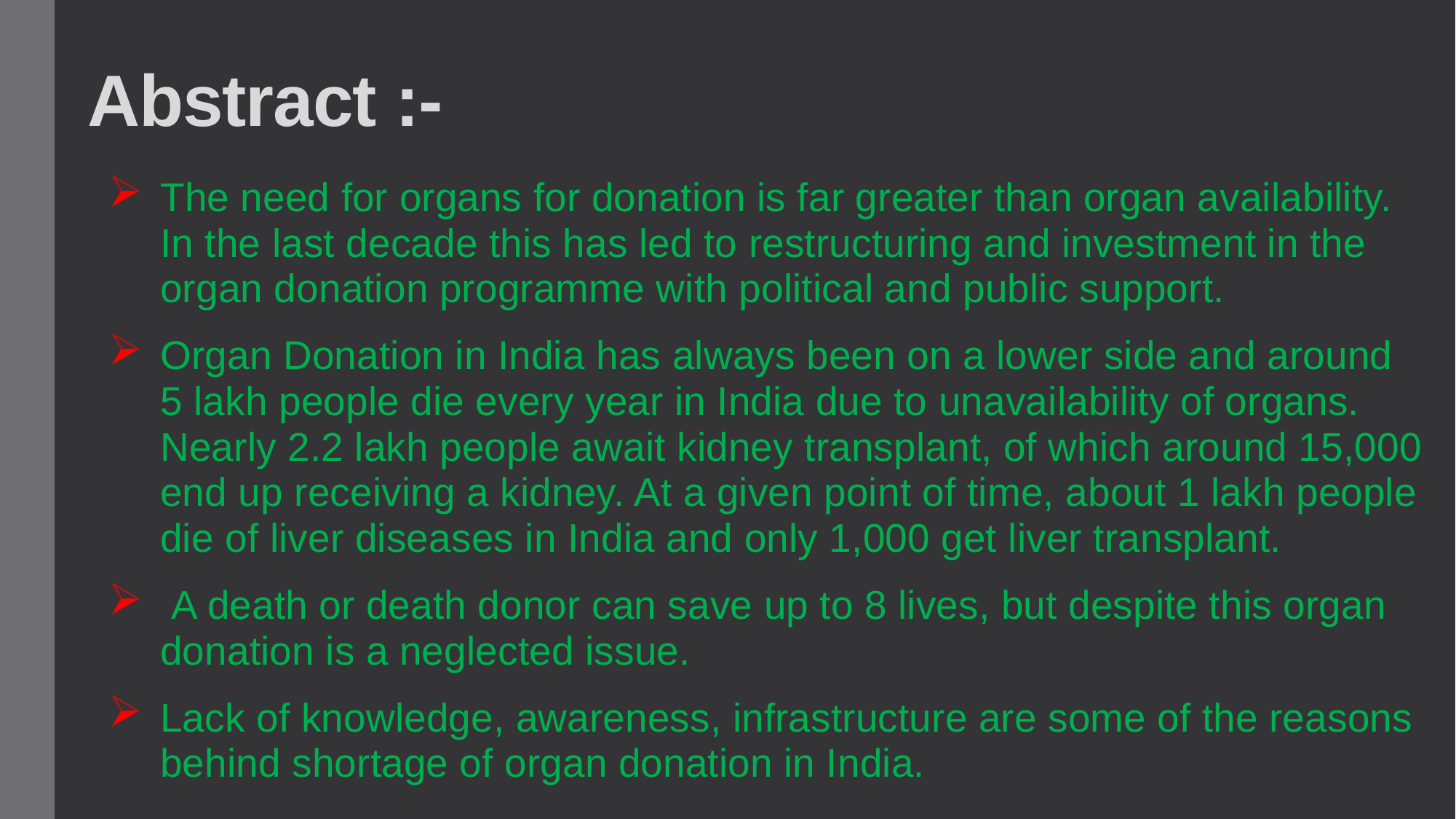

# Abstract :-
The need for organs for donation is far greater than organ availability. In the last decade this has led to restructuring and investment in the organ donation programme with political and public support.
Organ Donation in India has always been on a lower side and around 5 lakh people die every year in India due to unavailability of organs. Nearly 2.2 lakh people await kidney transplant, of which around 15,000 end up receiving a kidney. At a given point of time, about 1 lakh people die of liver diseases in India and only 1,000 get liver transplant.
 A death or death donor can save up to 8 lives, but despite this organ donation is a neglected issue.
Lack of knowledge, awareness, infrastructure are some of the reasons behind shortage of organ donation in India.